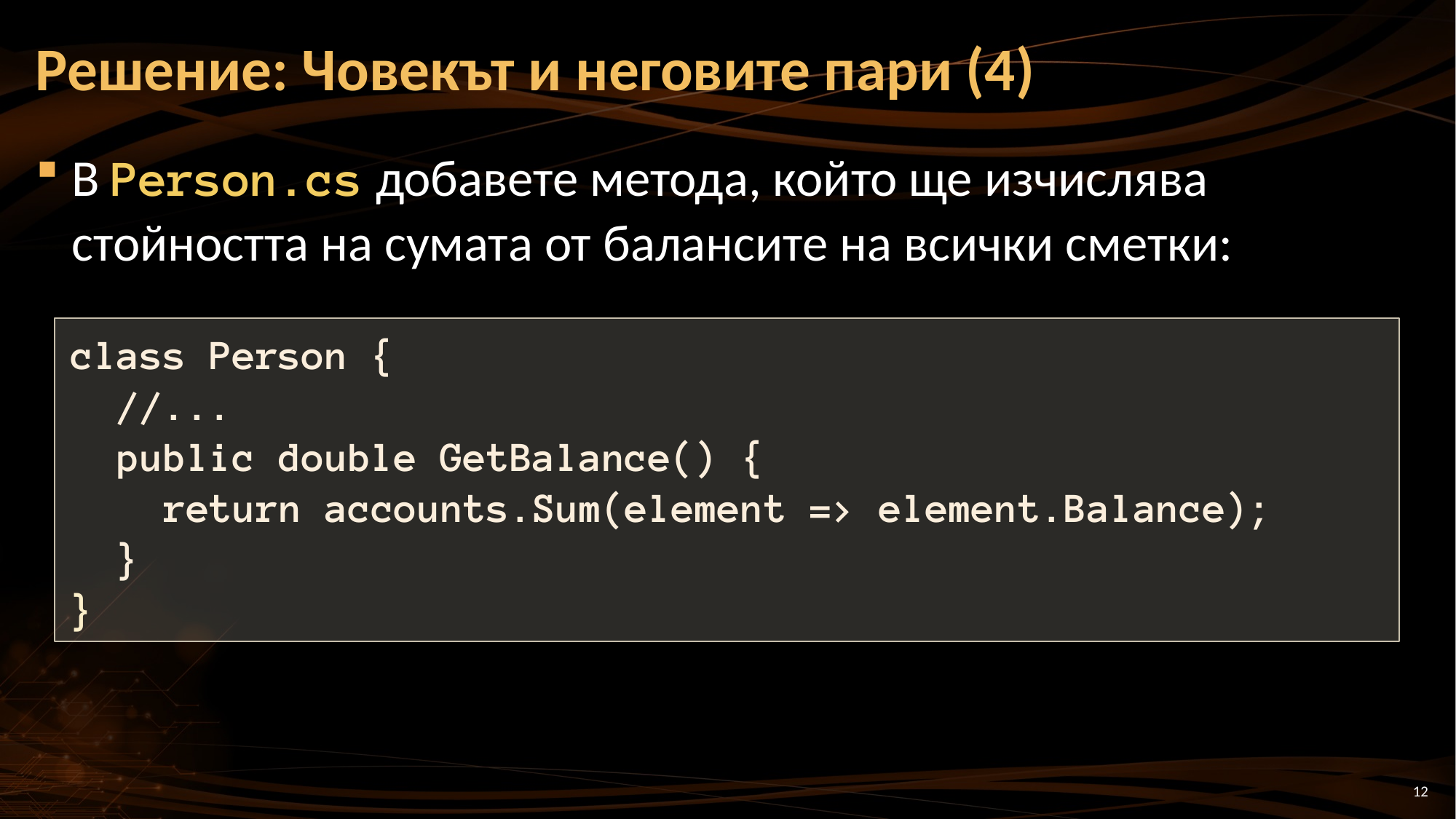

# Решение: Човекът и неговите пари (4)
В Person.cs добавете метода, който ще изчислява стойността на сумата от балансите на всички сметки:
class Person {
  //...
  public double GetBalance() {
    return accounts.Sum(element => element.Balance);
  }
}
12